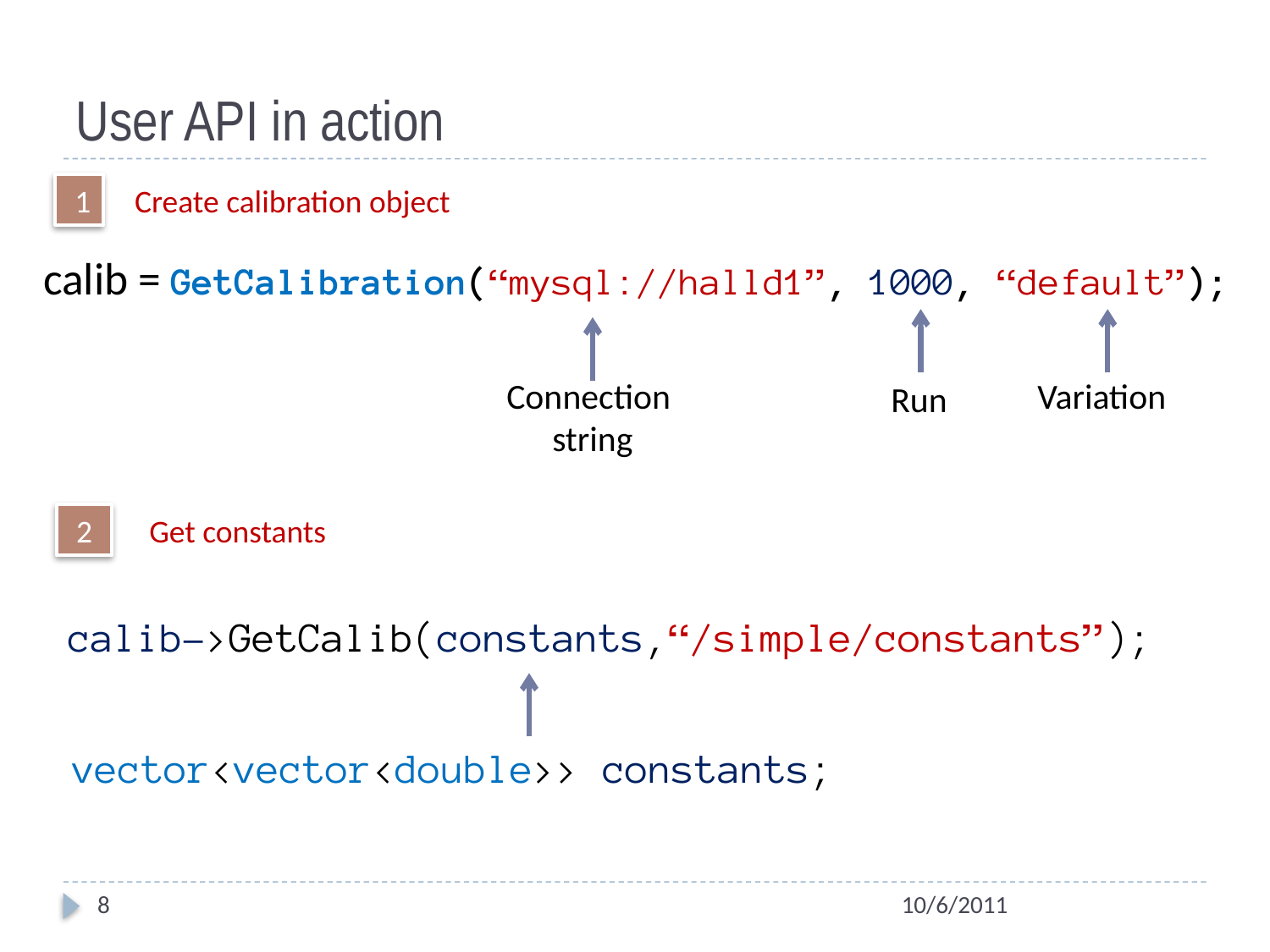

# User API in action
 1
Create calibration object
 calib = GetCalibration(“mysql://halld1”, 1000, “default”);
Connection
string

Variation

Run
 2
Get constants
calib->GetCalib(constants,“/simple/constants”);
vector<vector<double>> constants;
8
10/6/2011